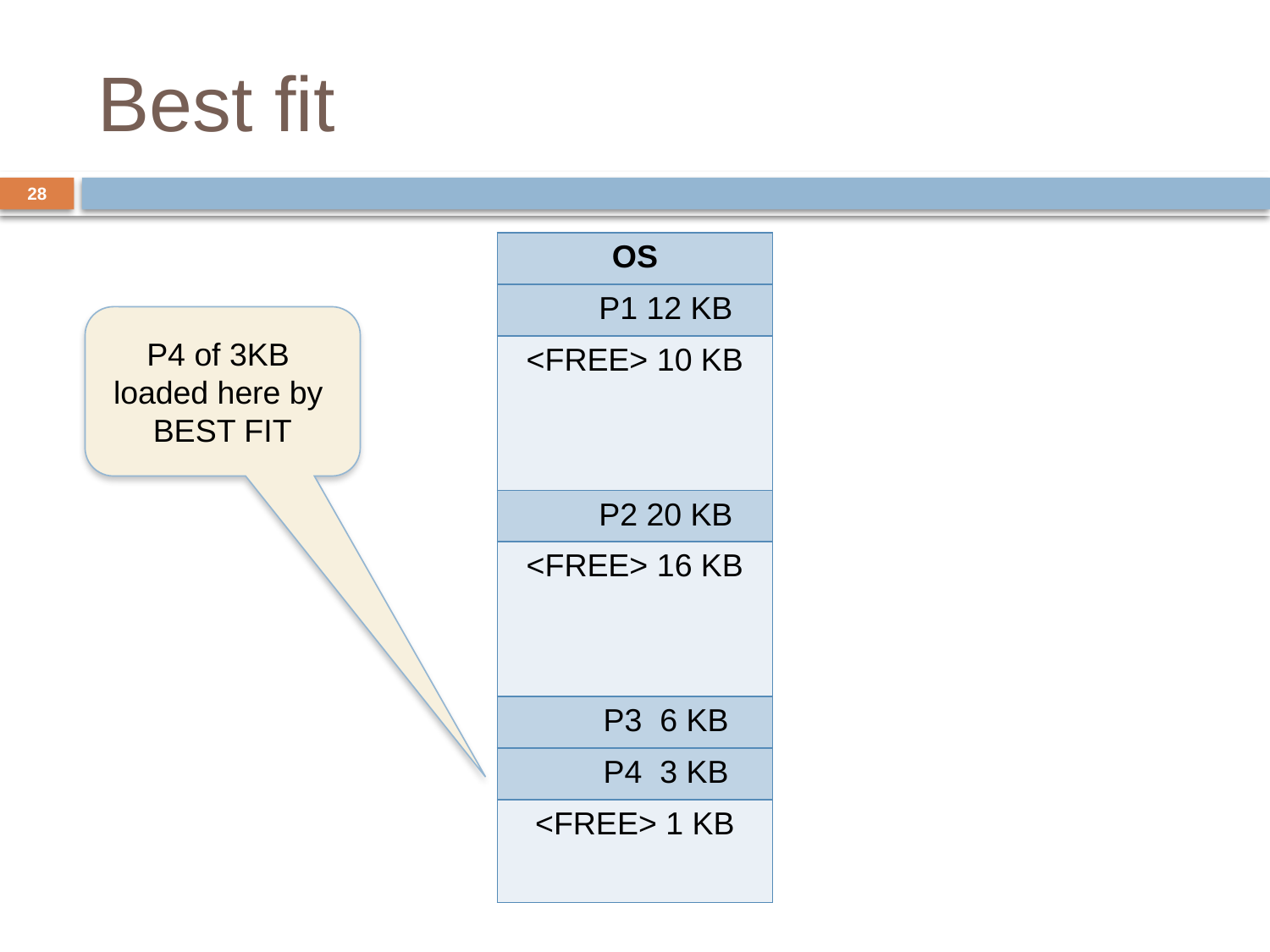

# Best fit
28
| OS |
| --- |
| P1 12 KB |
| <FREE> 10 KB |
|  |
|  |
| P2 20 KB |
| <FREE> 16 KB |
|  |
|  |
| P3 6 KB |
| P4 3 KB |
| <FREE> 1 KB |
|  |
P4 of 3KB
loaded here by
BEST FIT